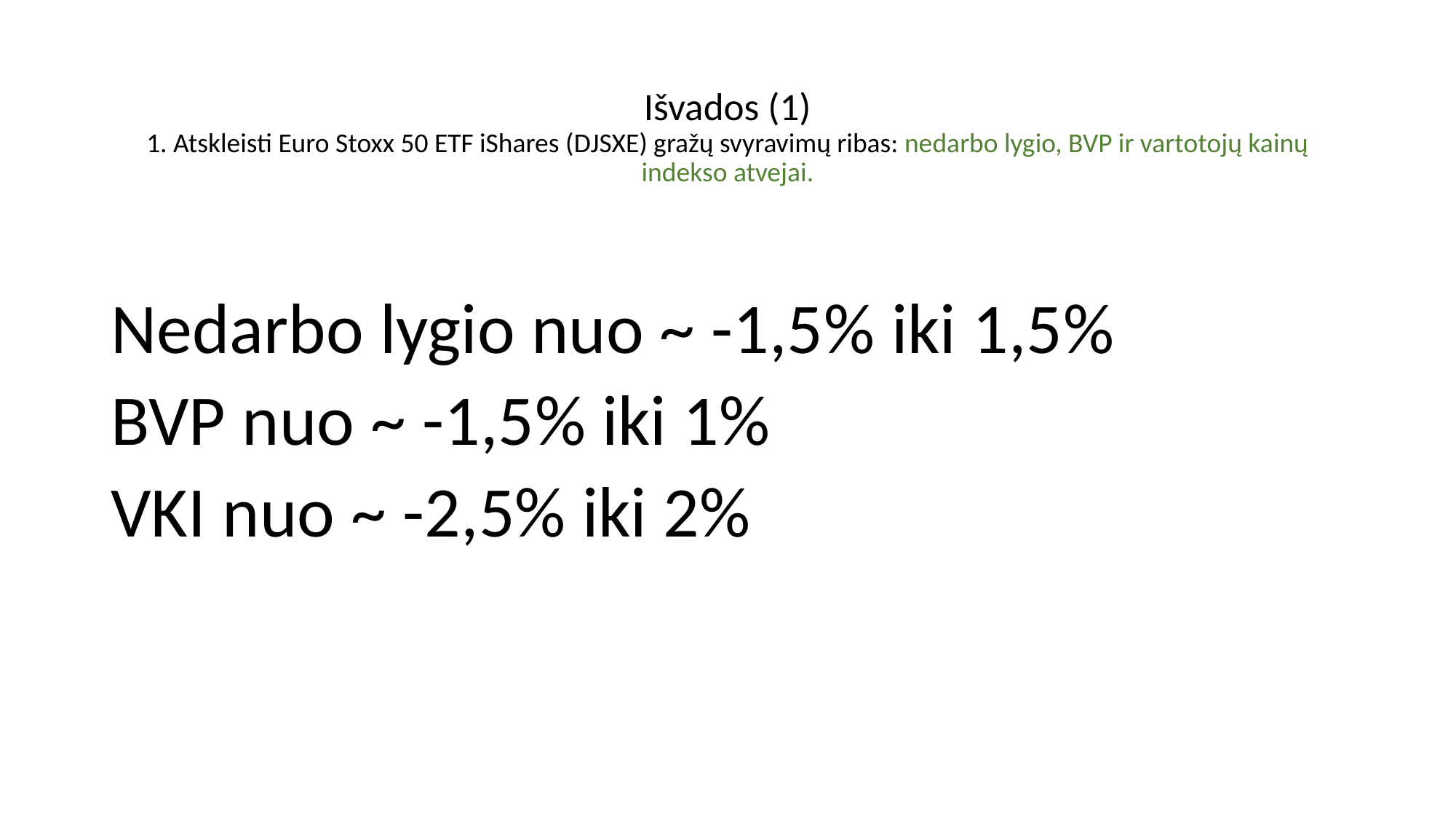

# Išvados (1) 1. Atskleisti Euro Stoxx 50 ETF iShares (DJSXE) gražų svyravimų ribas: nedarbo lygio, BVP ir vartotojų kainų indekso atvejai.
Nedarbo lygio nuo ~ -1,5% iki 1,5%
BVP nuo ~ -1,5% iki 1%
VKI nuo ~ -2,5% iki 2%